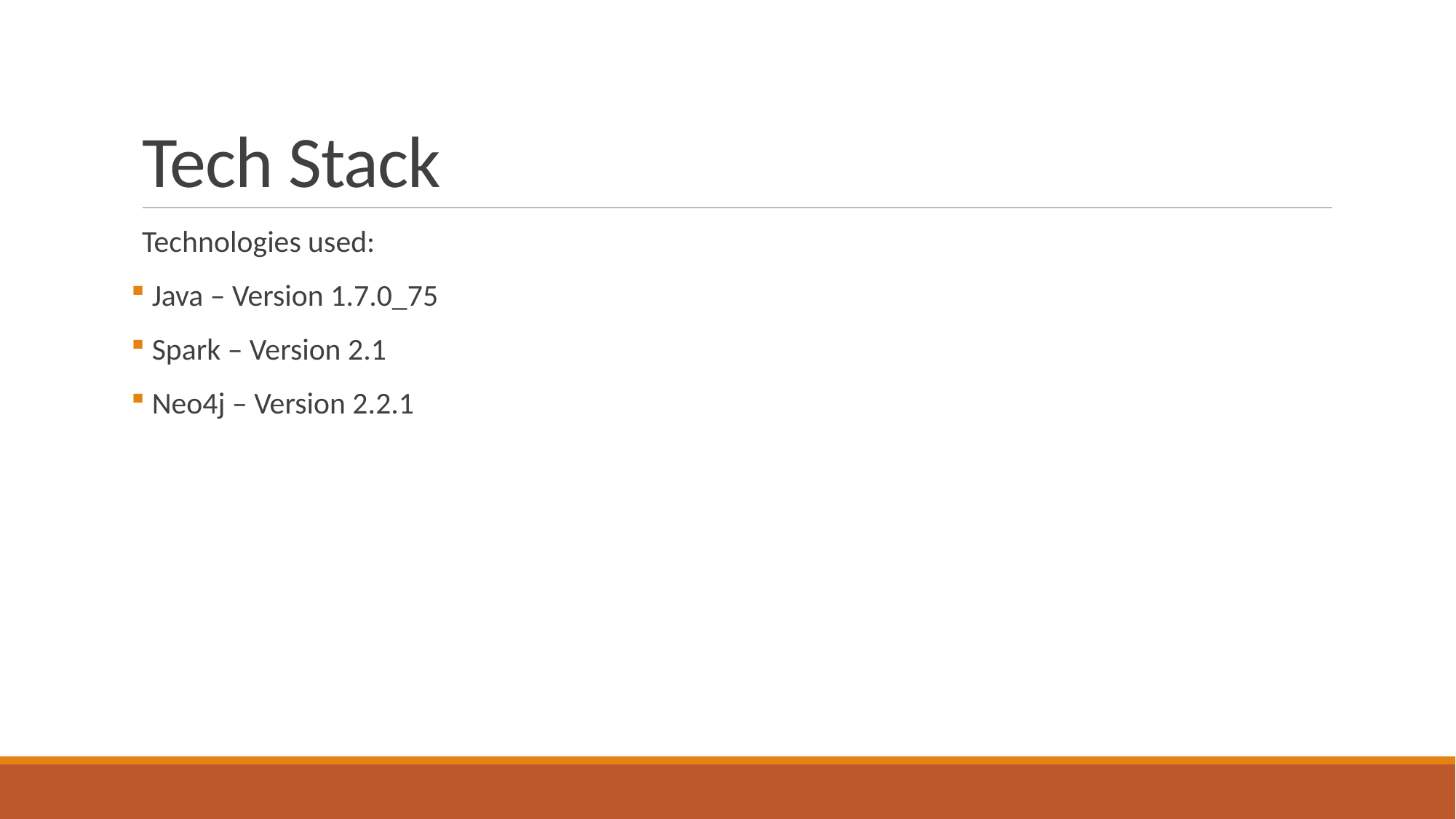

# Tech Stack
Technologies used:
 Java – Version 1.7.0_75
 Spark – Version 2.1
 Neo4j – Version 2.2.1